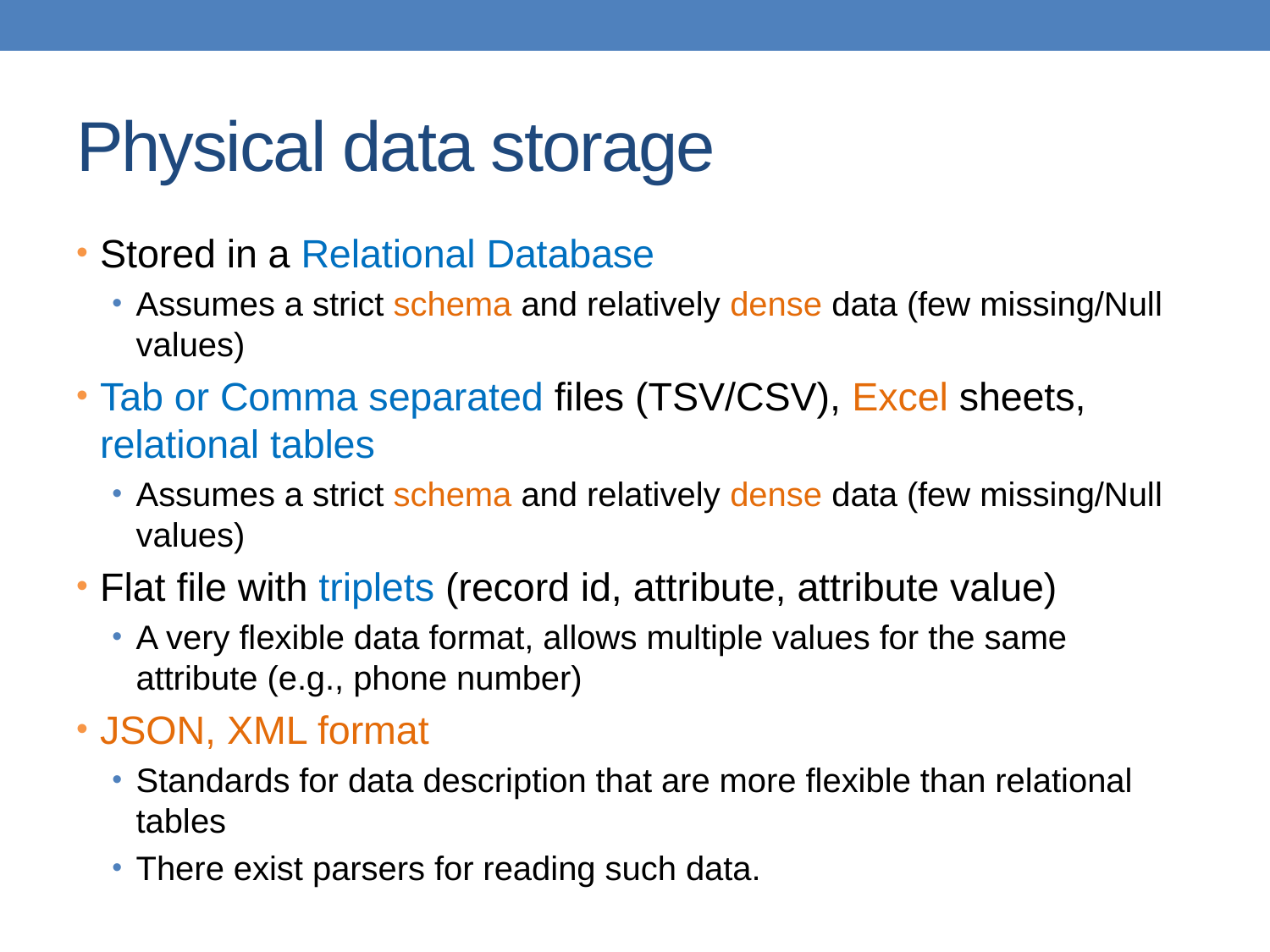

# Physical data storage
Stored in a Relational Database
Assumes a strict schema and relatively dense data (few missing/Null values)
Tab or Comma separated files (TSV/CSV), Excel sheets, relational tables
Assumes a strict schema and relatively dense data (few missing/Null values)
Flat file with triplets (record id, attribute, attribute value)
A very flexible data format, allows multiple values for the same attribute (e.g., phone number)
JSON, XML format
Standards for data description that are more flexible than relational tables
There exist parsers for reading such data.